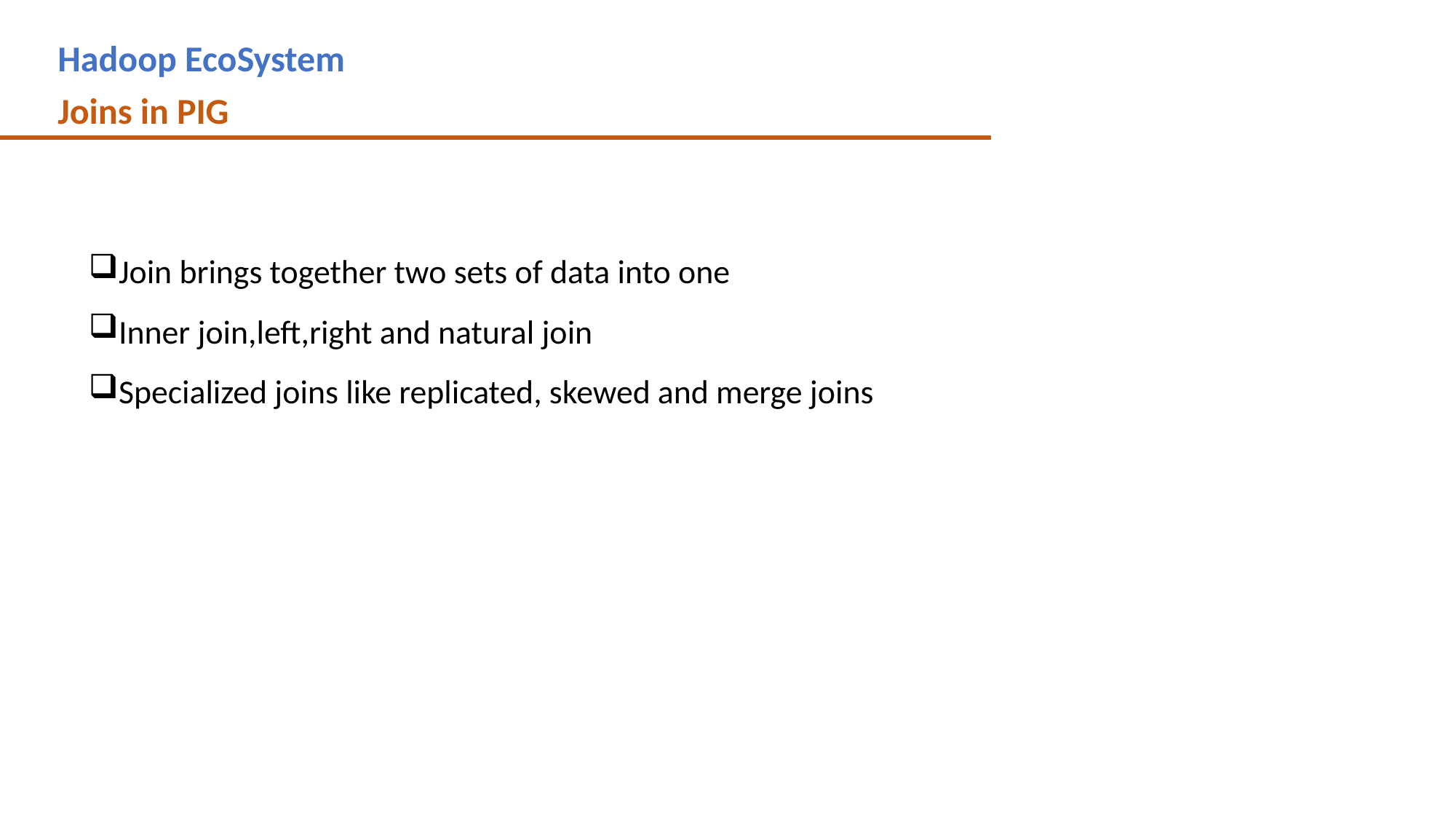

Hadoop EcoSystem
Joins in PIG
Join brings together two sets of data into one
Inner join,left,right and natural join
Specialized joins like replicated, skewed and merge joins